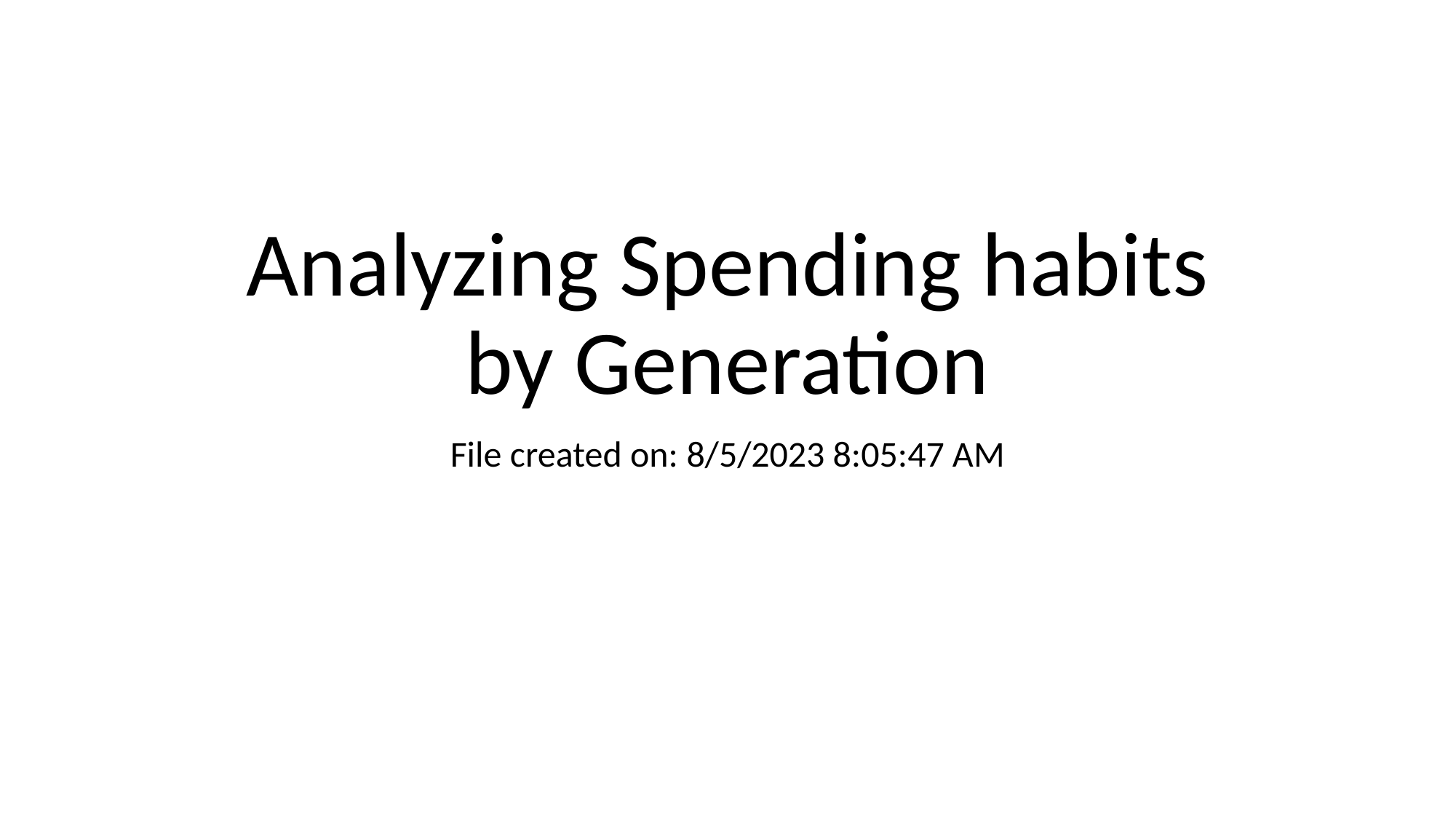

# Analyzing Spending habits by Generation
File created on: 8/5/2023 8:05:47 AM